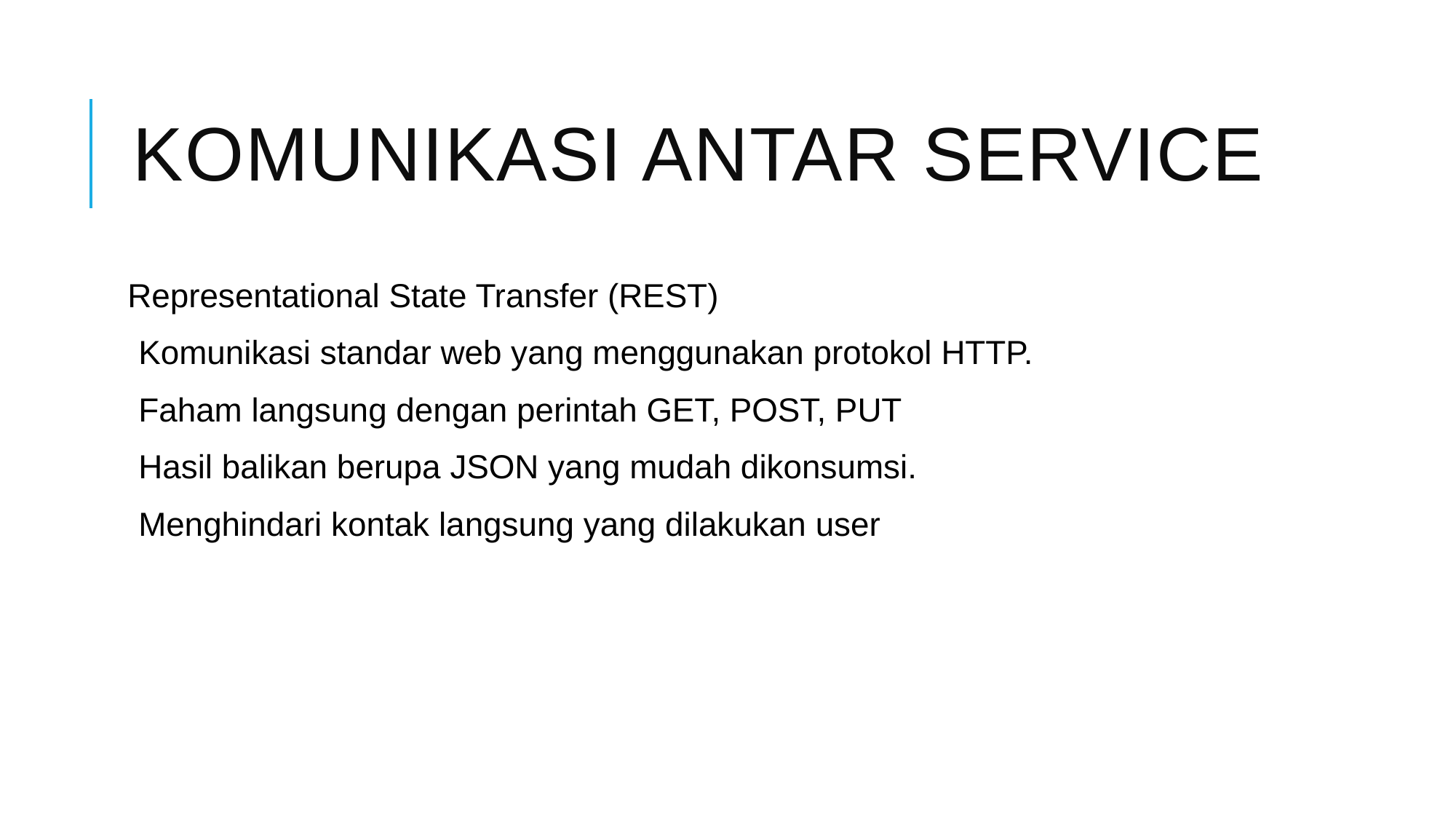

# Komunikasi antar service
Representational State Transfer (REST)
Komunikasi standar web yang menggunakan protokol HTTP.
Faham langsung dengan perintah GET, POST, PUT
Hasil balikan berupa JSON yang mudah dikonsumsi.
Menghindari kontak langsung yang dilakukan user